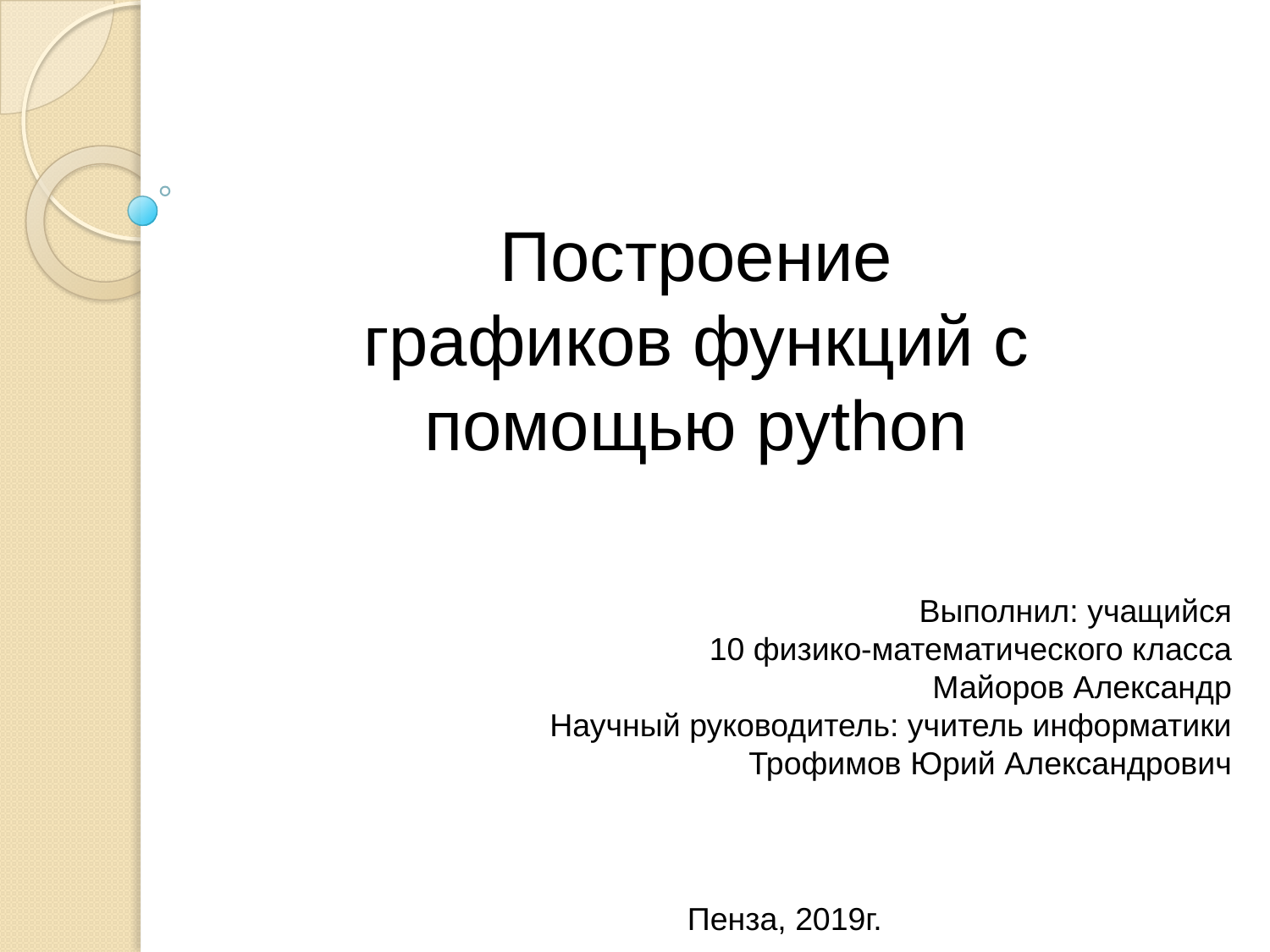

#
Построение графиков функций с помощью python

Выполнил: учащийся
                                                10 физико-математического класса
Майоров Александр
Научный руководитель: учитель информатики
Трофимов Юрий Александрович
Пенза, 2019г.